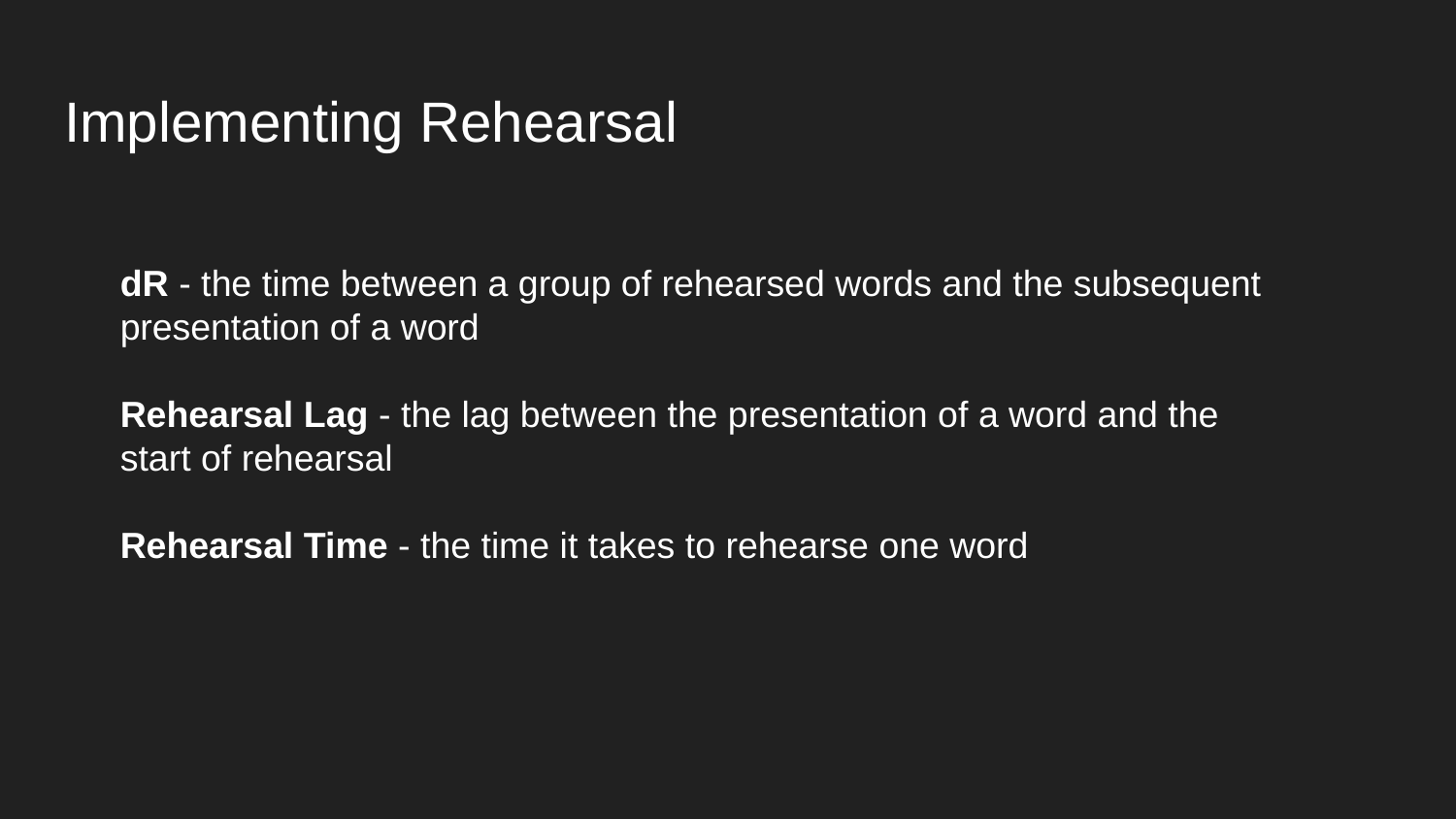

# Implementing Rehearsal
dR - the time between a group of rehearsed words and the subsequent presentation of a word

Rehearsal Lag - the lag between the presentation of a word and the start of rehearsal

Rehearsal Time - the time it takes to rehearse one word